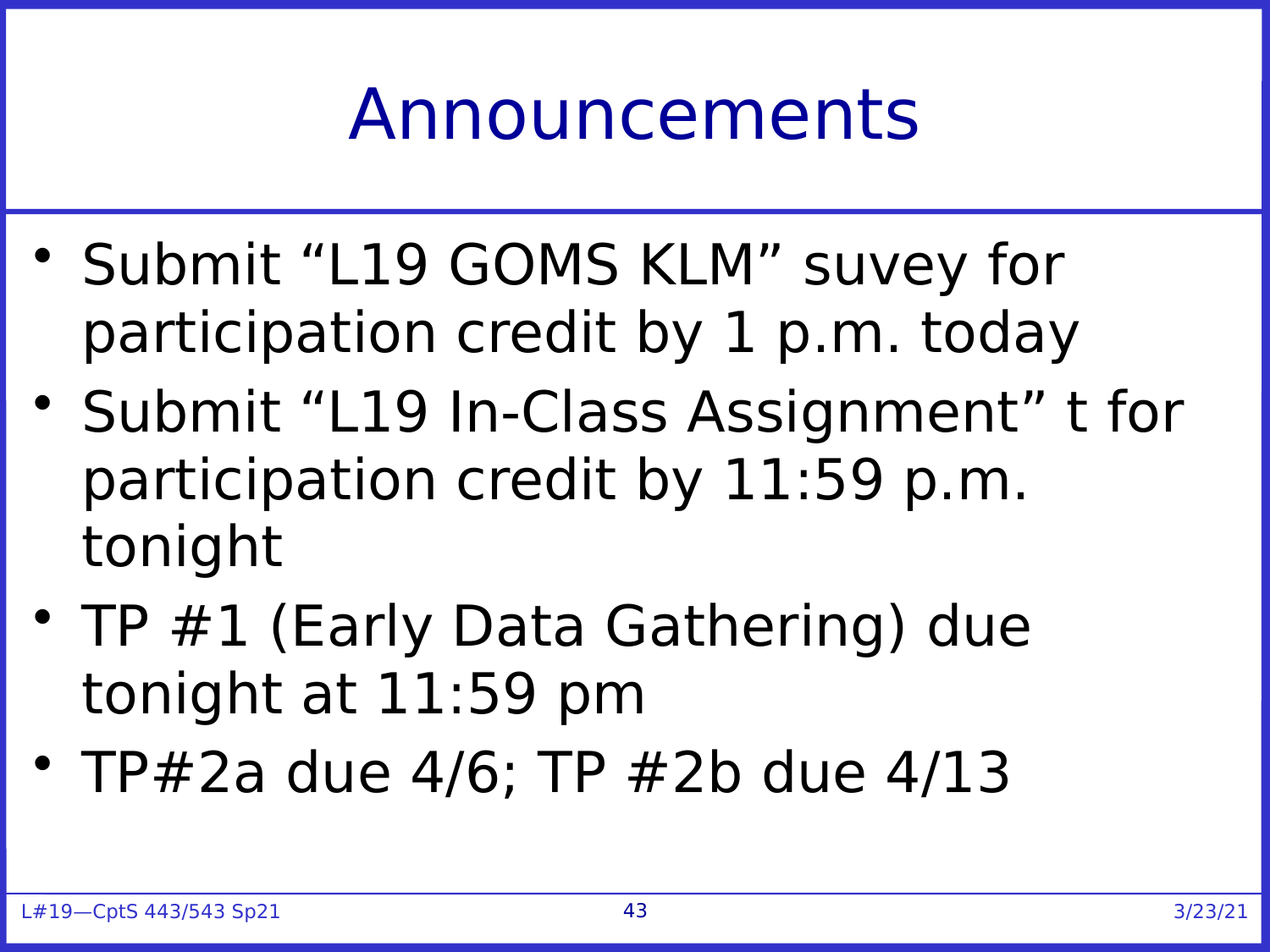

# Announcements
Submit “L19 GOMS KLM” suvey for participation credit by 1 p.m. today
Submit “L19 In-Class Assignment” t for participation credit by 11:59 p.m. tonight
TP #1 (Early Data Gathering) due tonight at 11:59 pm
TP#2a due 4/6; TP #2b due 4/13
43